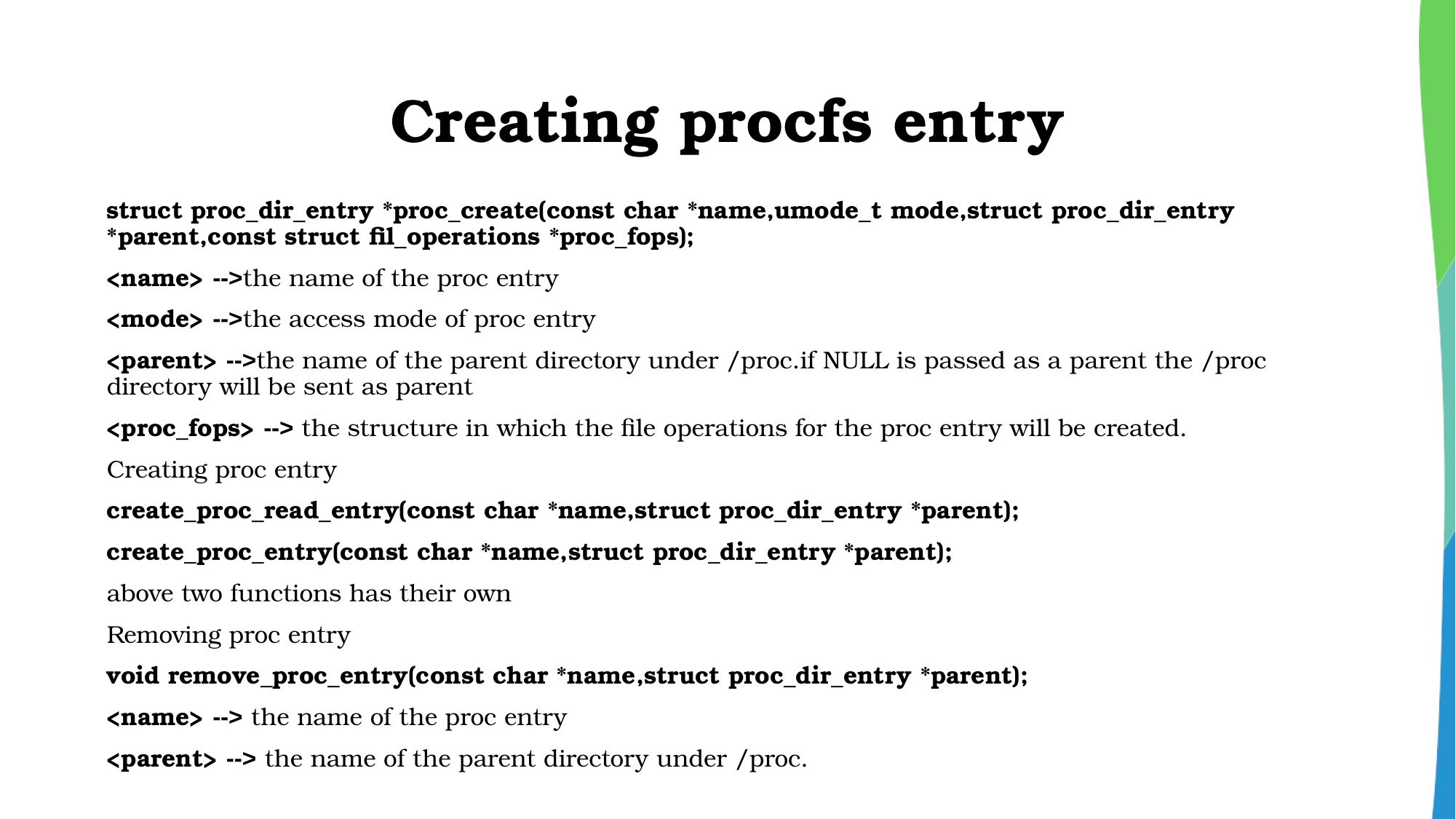

# Creating procfs entry
struct proc_dir_entry *proc_create(const char *name,umode_t mode,struct proc_dir_entry *parent,const struct fil_operations *proc_fops);
<name> -->the name of the proc entry
<mode> -->the access mode of proc entry
<parent> -->the name of the parent directory under /proc.if NULL is passed as a parent the /proc directory will be sent as parent
<proc_fops> --> the structure in which the file operations for the proc entry will be created.
Creating proc entry
create_proc_read_entry(const char *name,struct proc_dir_entry *parent);
create_proc_entry(const char *name,struct proc_dir_entry *parent);
above two functions has their own
Removing proc entry
void remove_proc_entry(const char *name,struct proc_dir_entry *parent);
<name> --> the name of the proc entry
<parent> --> the name of the parent directory under /proc.